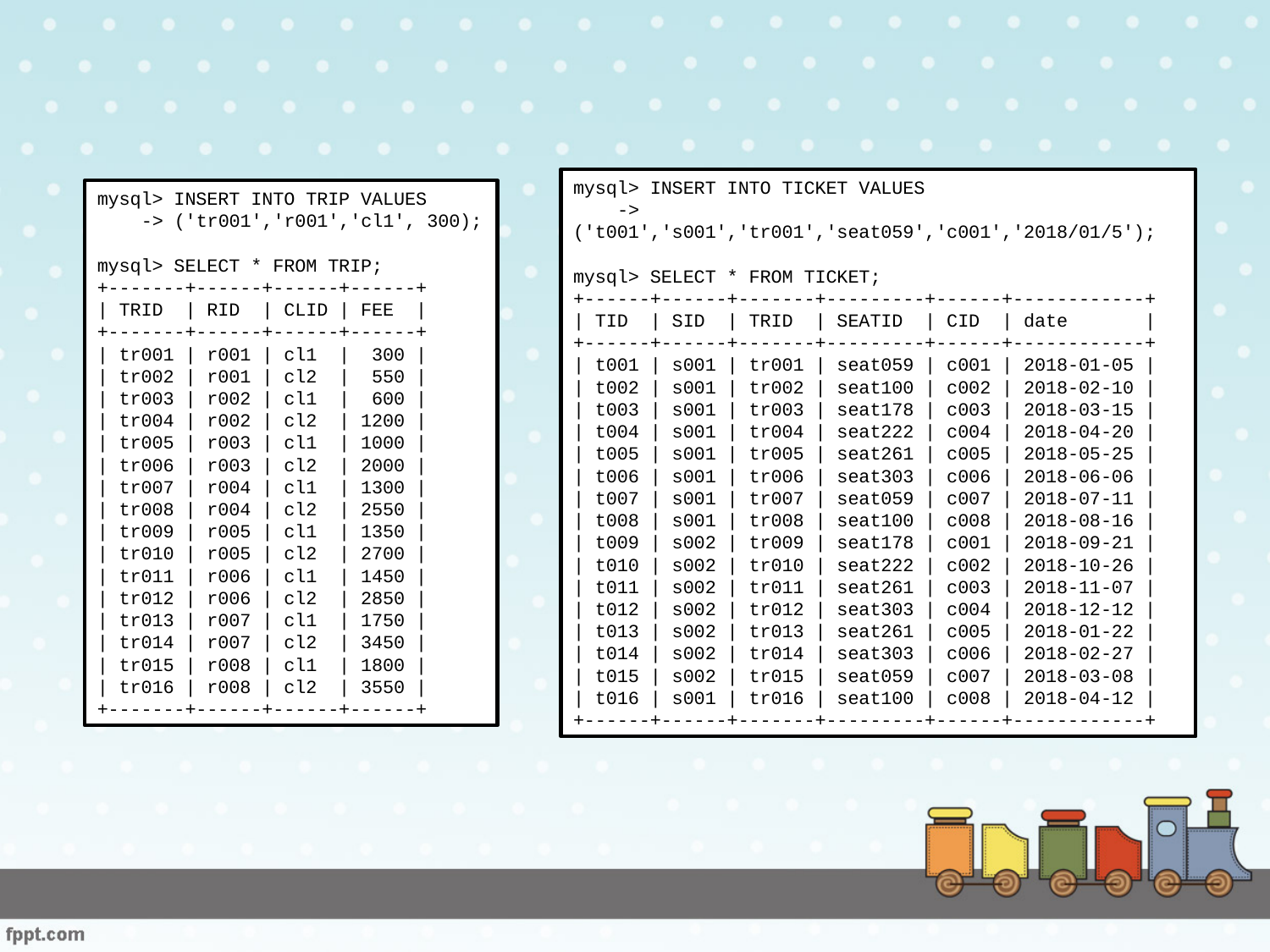

mysql> INSERT INTO TICKET VALUES
    -> ('t001','s001','tr001','seat059','c001','2018/01/5');

mysql> SELECT * FROM TICKET;
+------+------+-------+---------+------+------------+
| TID  | SID  | TRID  | SEATID  | CID  | date       |
+------+------+-------+---------+------+------------+
| t001 | s001 | tr001 | seat059 | c001 | 2018-01-05 |
| t002 | s001 | tr002 | seat100 | c002 | 2018-02-10 |
| t003 | s001 | tr003 | seat178 | c003 | 2018-03-15 |
| t004 | s001 | tr004 | seat222 | c004 | 2018-04-20 |
| t005 | s001 | tr005 | seat261 | c005 | 2018-05-25 |
| t006 | s001 | tr006 | seat303 | c006 | 2018-06-06 |
| t007 | s001 | tr007 | seat059 | c007 | 2018-07-11 |
| t008 | s001 | tr008 | seat100 | c008 | 2018-08-16 |
| t009 | s002 | tr009 | seat178 | c001 | 2018-09-21 |
| t010 | s002 | tr010 | seat222 | c002 | 2018-10-26 |
| t011 | s002 | tr011 | seat261 | c003 | 2018-11-07 |
| t012 | s002 | tr012 | seat303 | c004 | 2018-12-12 |
| t013 | s002 | tr013 | seat261 | c005 | 2018-01-22 |
| t014 | s002 | tr014 | seat303 | c006 | 2018-02-27 |
| t015 | s002 | tr015 | seat059 | c007 | 2018-03-08 |
| t016 | s001 | tr016 | seat100 | c008 | 2018-04-12 |
+------+------+-------+---------+------+------------+
mysql> INSERT INTO TRIP VALUES
    -> ('tr001','r001','cl1', 300);

mysql> SELECT * FROM TRIP;
+-------+------+------+------+
| TRID  | RID  | CLID | FEE  |
+-------+------+------+------+
| tr001 | r001 | cl1  |  300 |
| tr002 | r001 | cl2  |  550 |
| tr003 | r002 | cl1  |  600 |
| tr004 | r002 | cl2  | 1200 |
| tr005 | r003 | cl1  | 1000 |
| tr006 | r003 | cl2  | 2000 |
| tr007 | r004 | cl1  | 1300 |
| tr008 | r004 | cl2  | 2550 |
| tr009 | r005 | cl1  | 1350 |
| tr010 | r005 | cl2  | 2700 |
| tr011 | r006 | cl1  | 1450 |
| tr012 | r006 | cl2  | 2850 |
| tr013 | r007 | cl1  | 1750 |
| tr014 | r007 | cl2  | 3450 |
| tr015 | r008 | cl1  | 1800 |
| tr016 | r008 | cl2  | 3550 |
+-------+------+------+------+